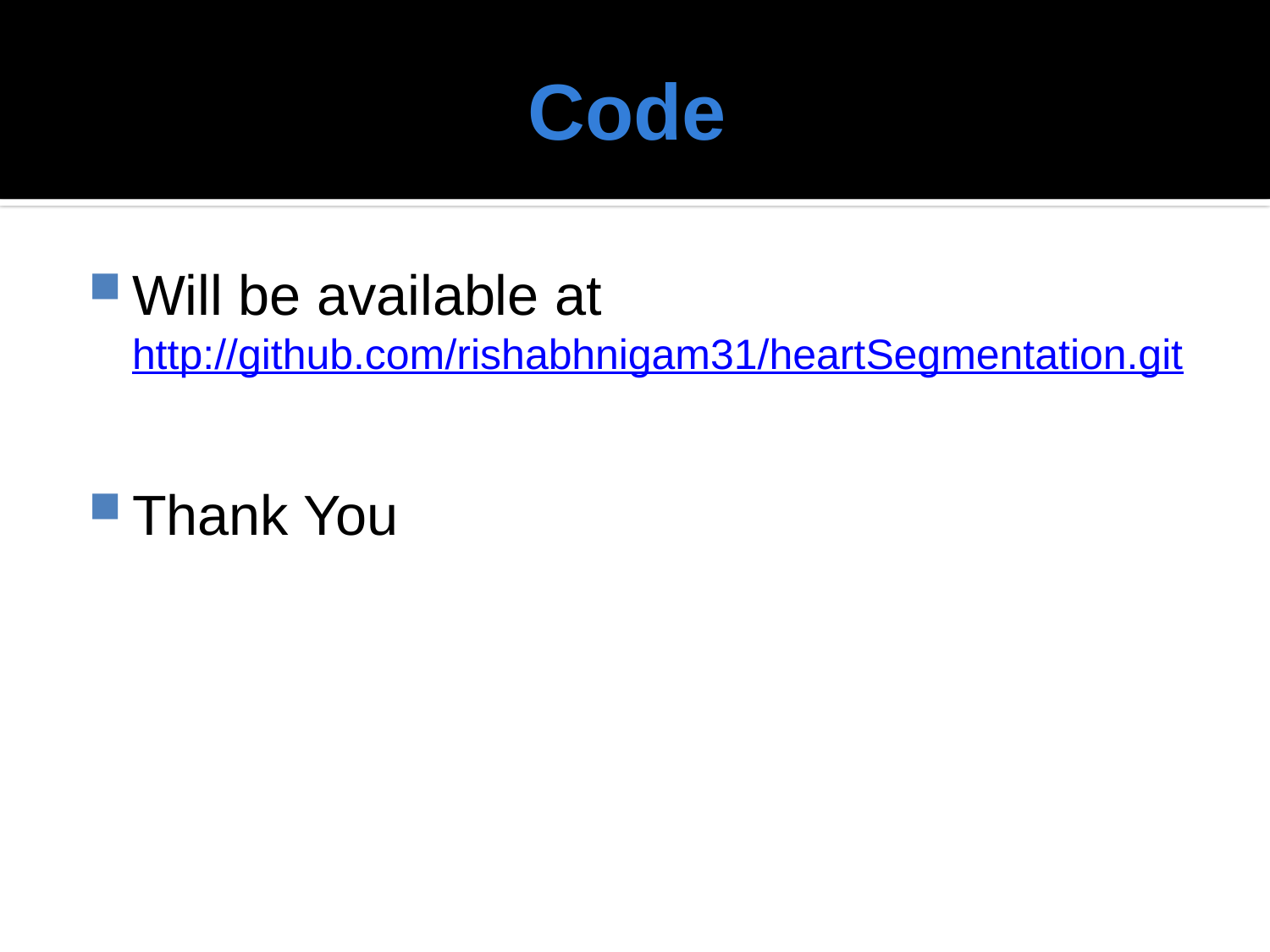

# Code
Will be available at http://github.com/rishabhnigam31/heartSegmentation.git

Thank You